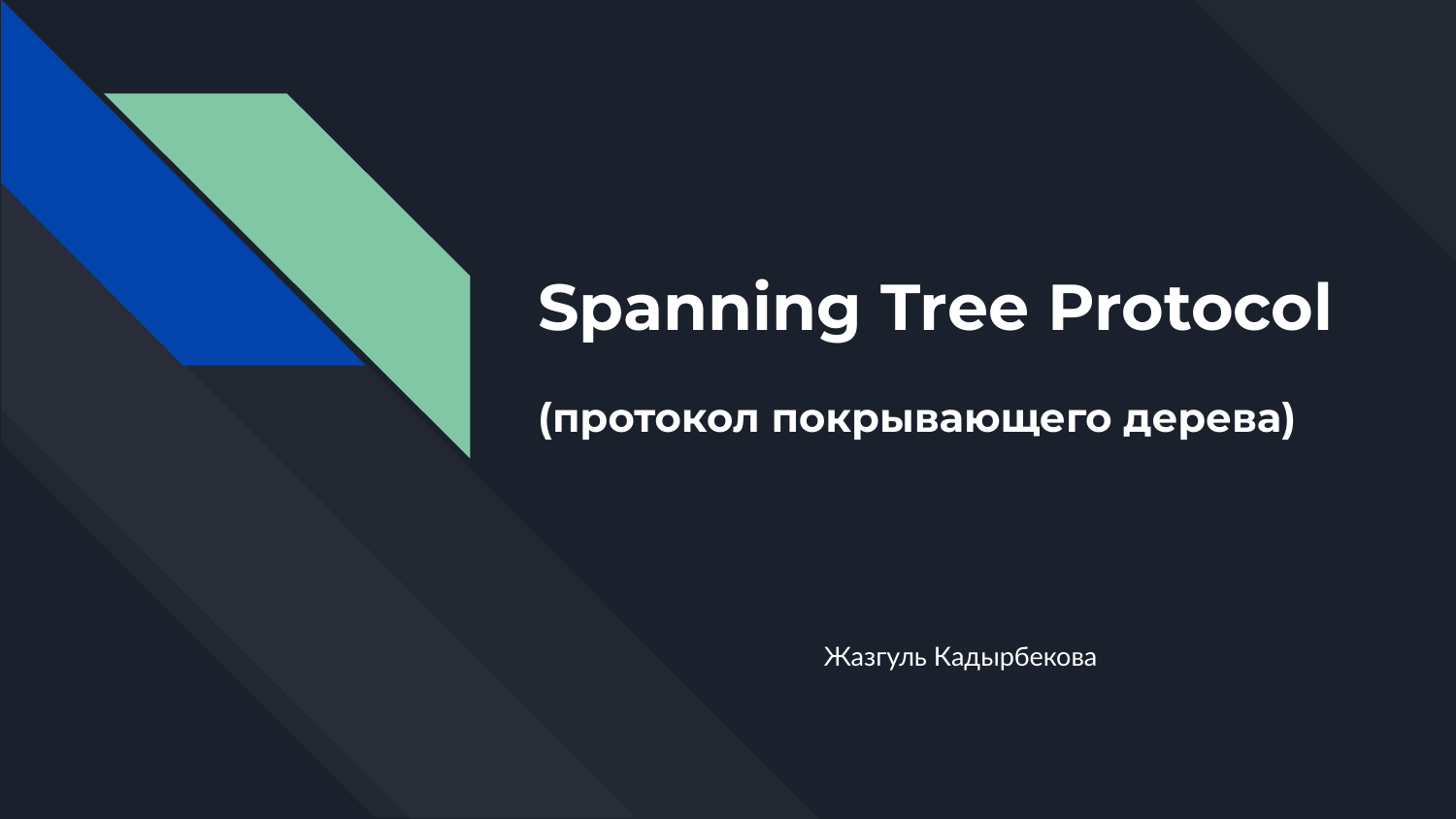

# Spanning Tree Protocol

(протокол покрывающего дерева)
Жазгуль Кадырбекова